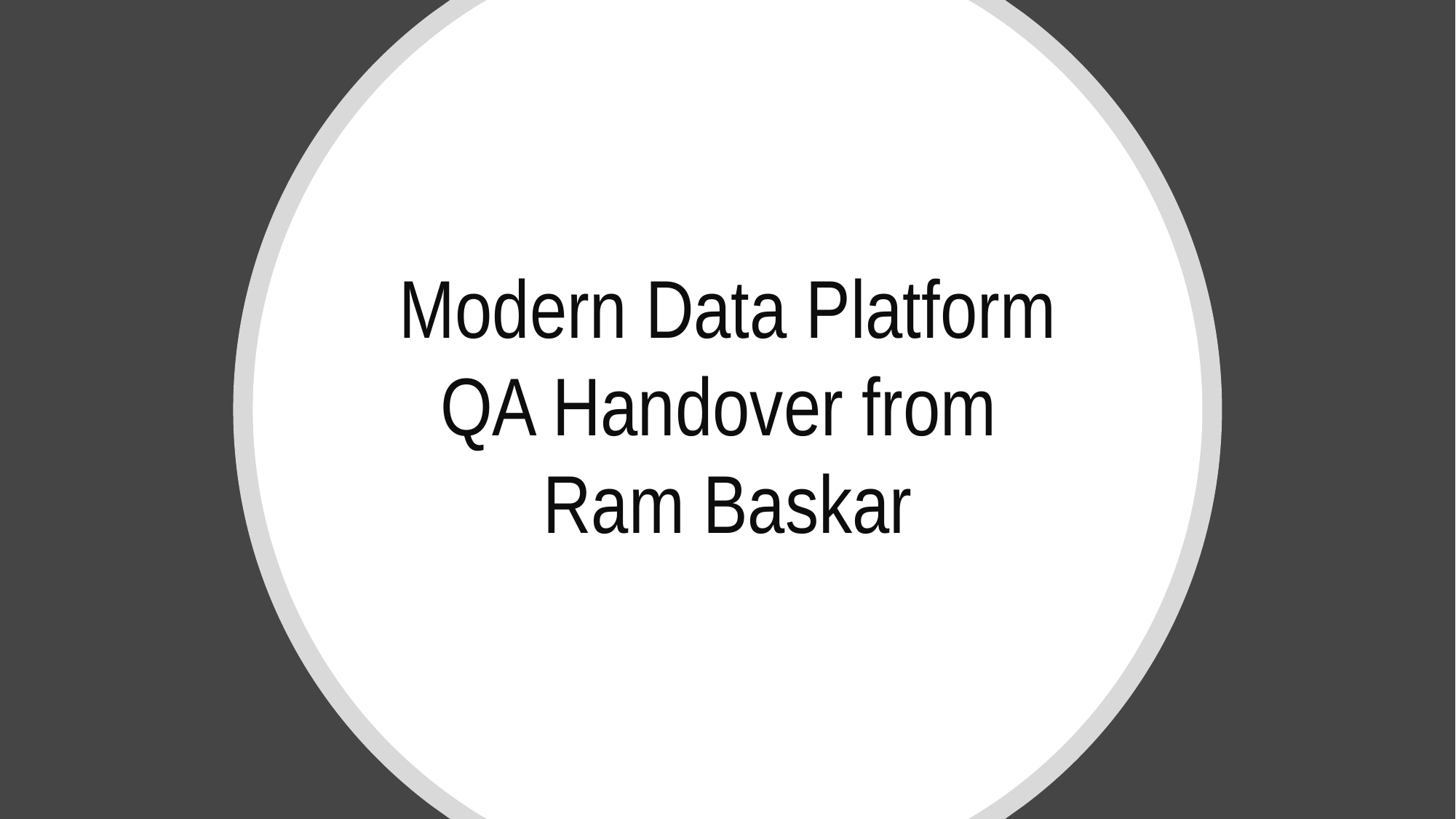

Modern Data Platform
QA Handover from
Ram Baskar